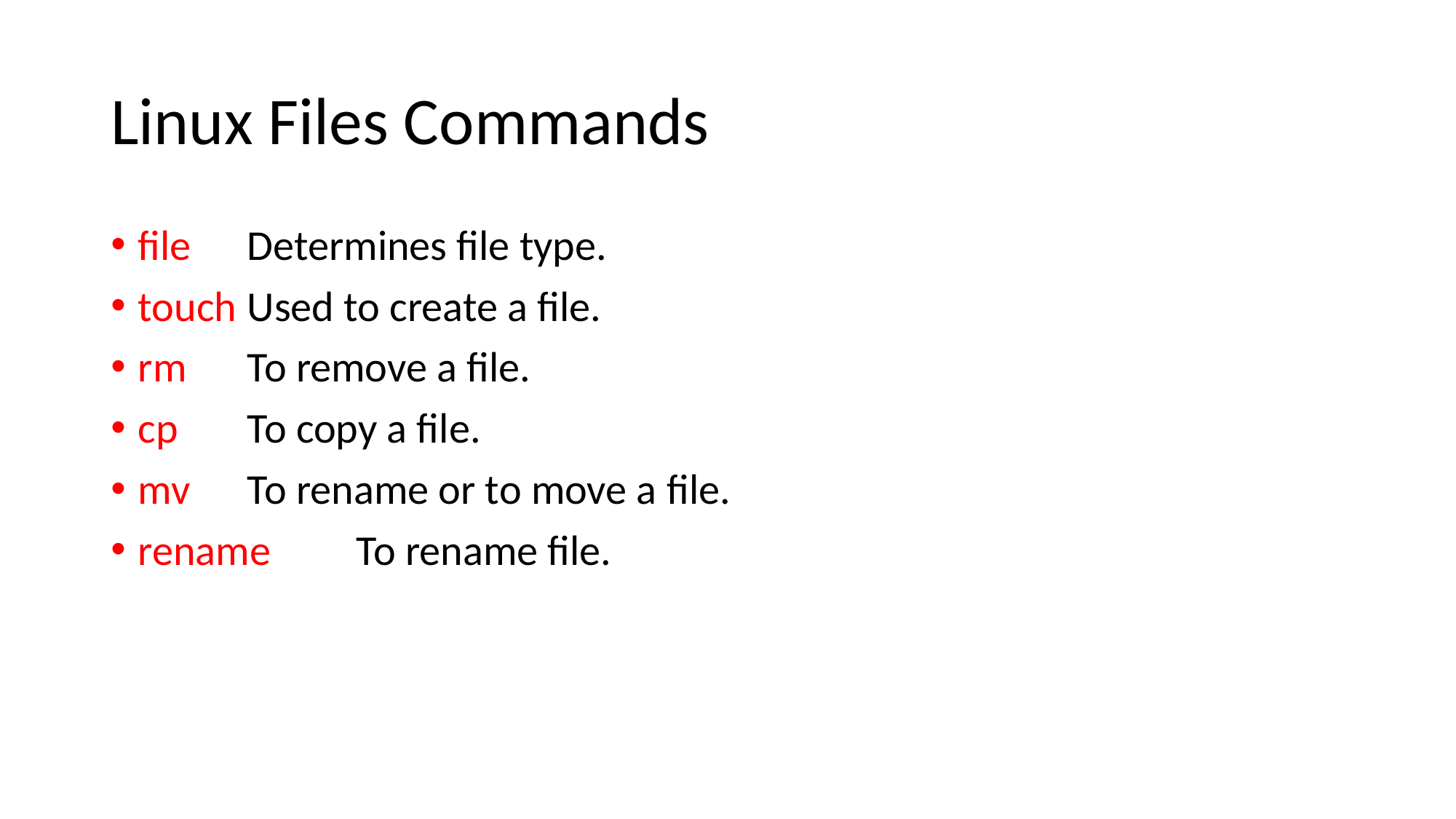

# Linux Files Commands
file	Determines file type.
touch	Used to create a file.
rm	To remove a file.
cp	To copy a file.
mv	To rename or to move a file.
rename	To rename file.